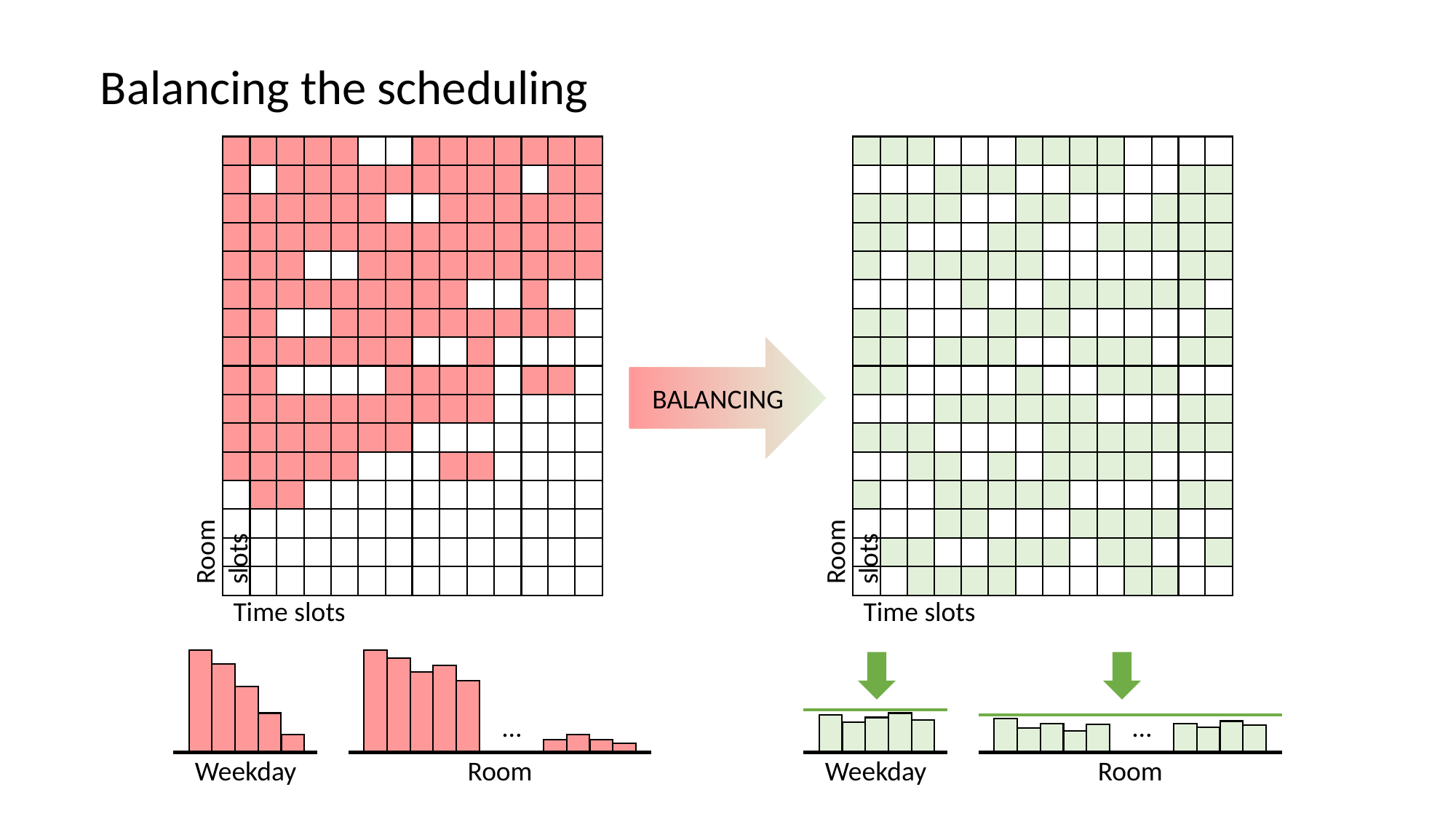

Balancing the scheduling

BALANCING

Room slots
Room slots

Time slots
Time slots

…

Weekday
Room

…

Weekday
Room